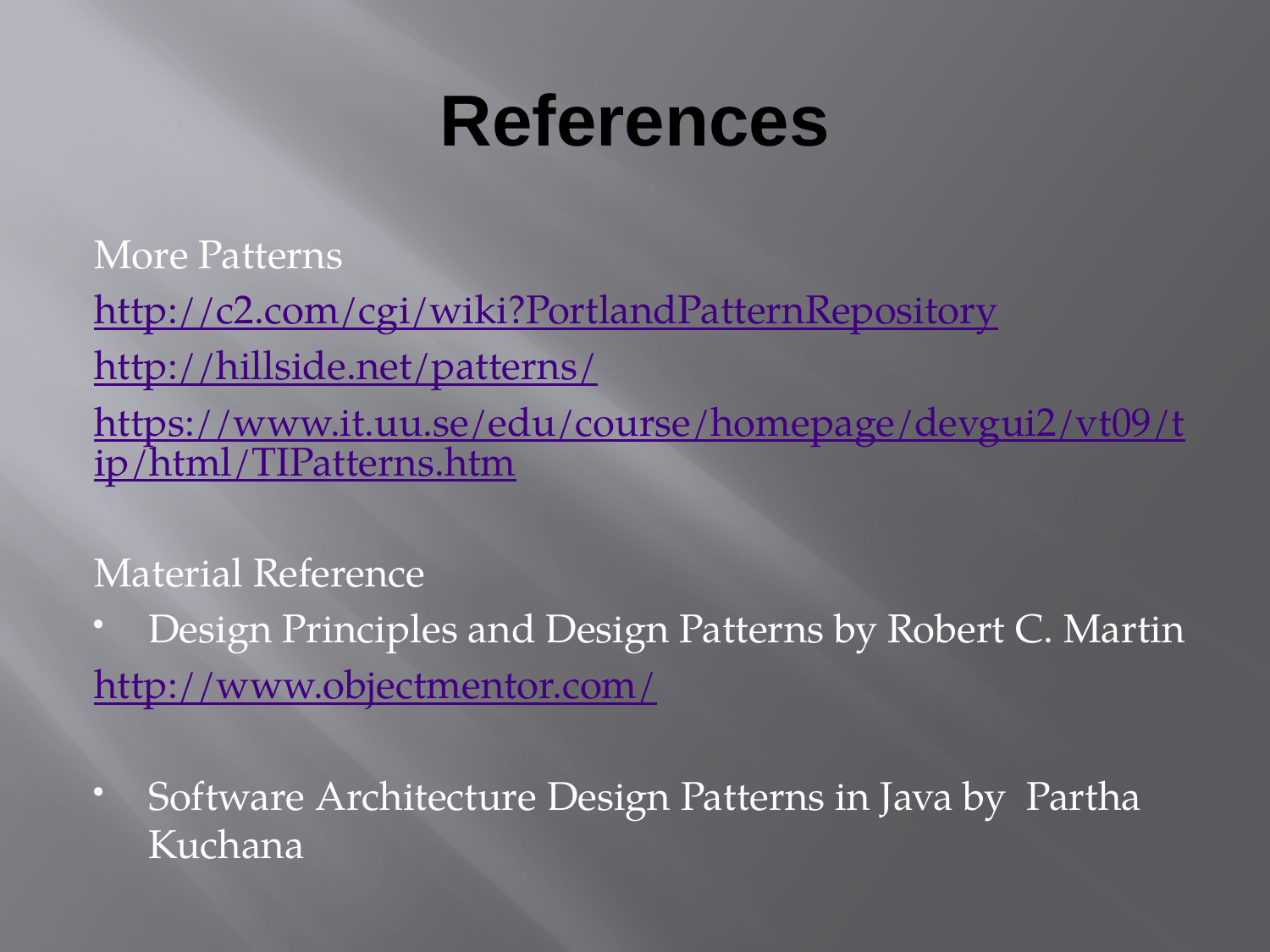

# References
More Patterns
http://c2.com/cgi/wiki?PortlandPatternRepository
http://hillside.net/patterns/
https://www.it.uu.se/edu/course/homepage/devgui2/vt09/tip/html/TIPatterns.htm

Material Reference
Design Principles and Design Patterns by Robert C. Martin
http://www.objectmentor.com/

Software Architecture Design Patterns in Java by  Partha Kuchana